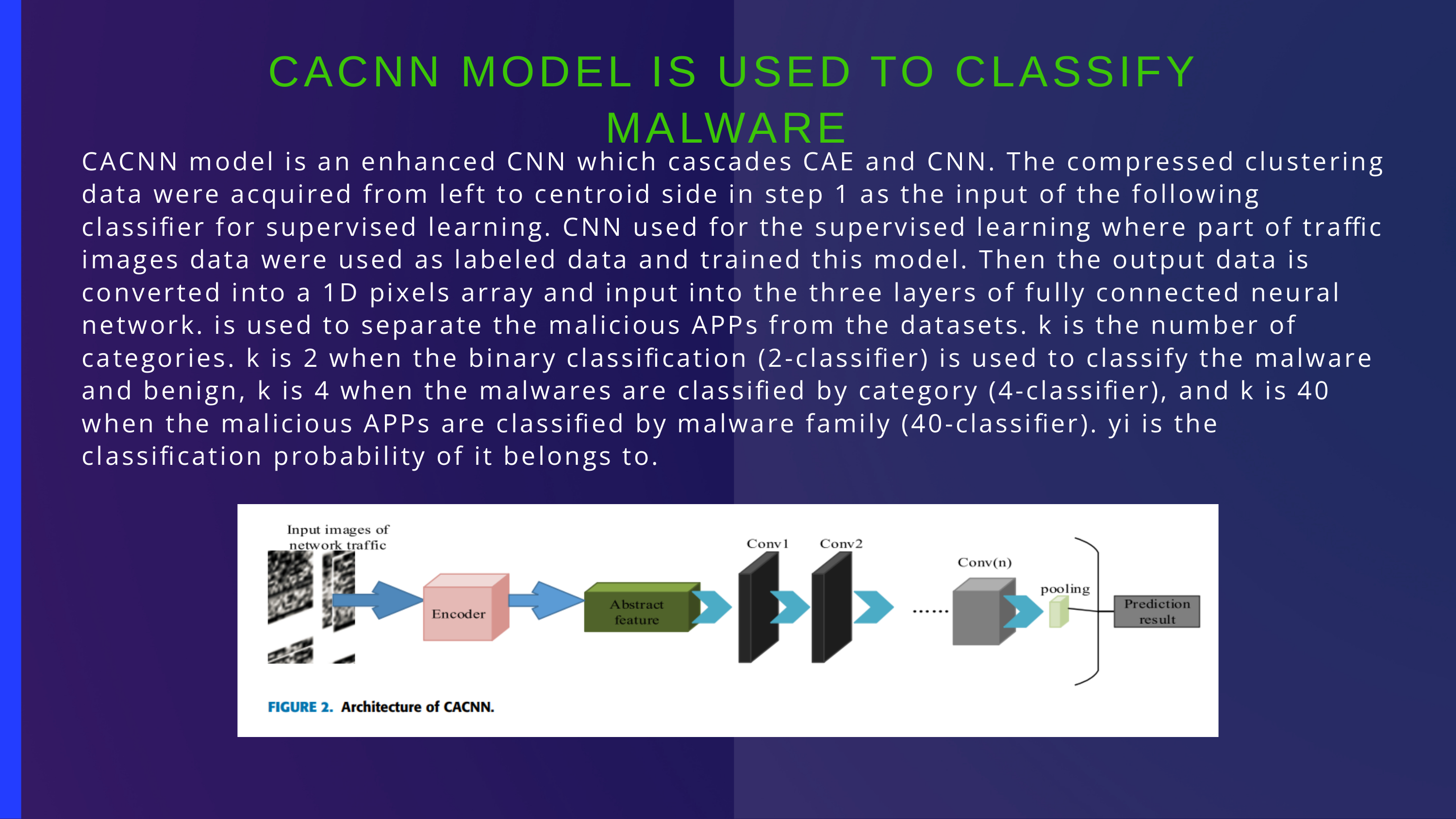

CACNN MODEL IS USED TO CLASSIFY MALWARE
CACNN model is an enhanced CNN which cascades CAE and CNN. The compressed clustering data were acquired from left to centroid side in step 1 as the input of the following classifier for supervised learning. CNN used for the supervised learning where part of traffic images data were used as labeled data and trained this model. Then the output data is converted into a 1D pixels array and input into the three layers of fully connected neural network. is used to separate the malicious APPs from the datasets. k is the number of categories. k is 2 when the binary classification (2-classifier) is used to classify the malware and benign, k is 4 when the malwares are classified by category (4-classifier), and k is 40 when the malicious APPs are classified by malware family (40-classifier). yi is the classification probability of it belongs to.